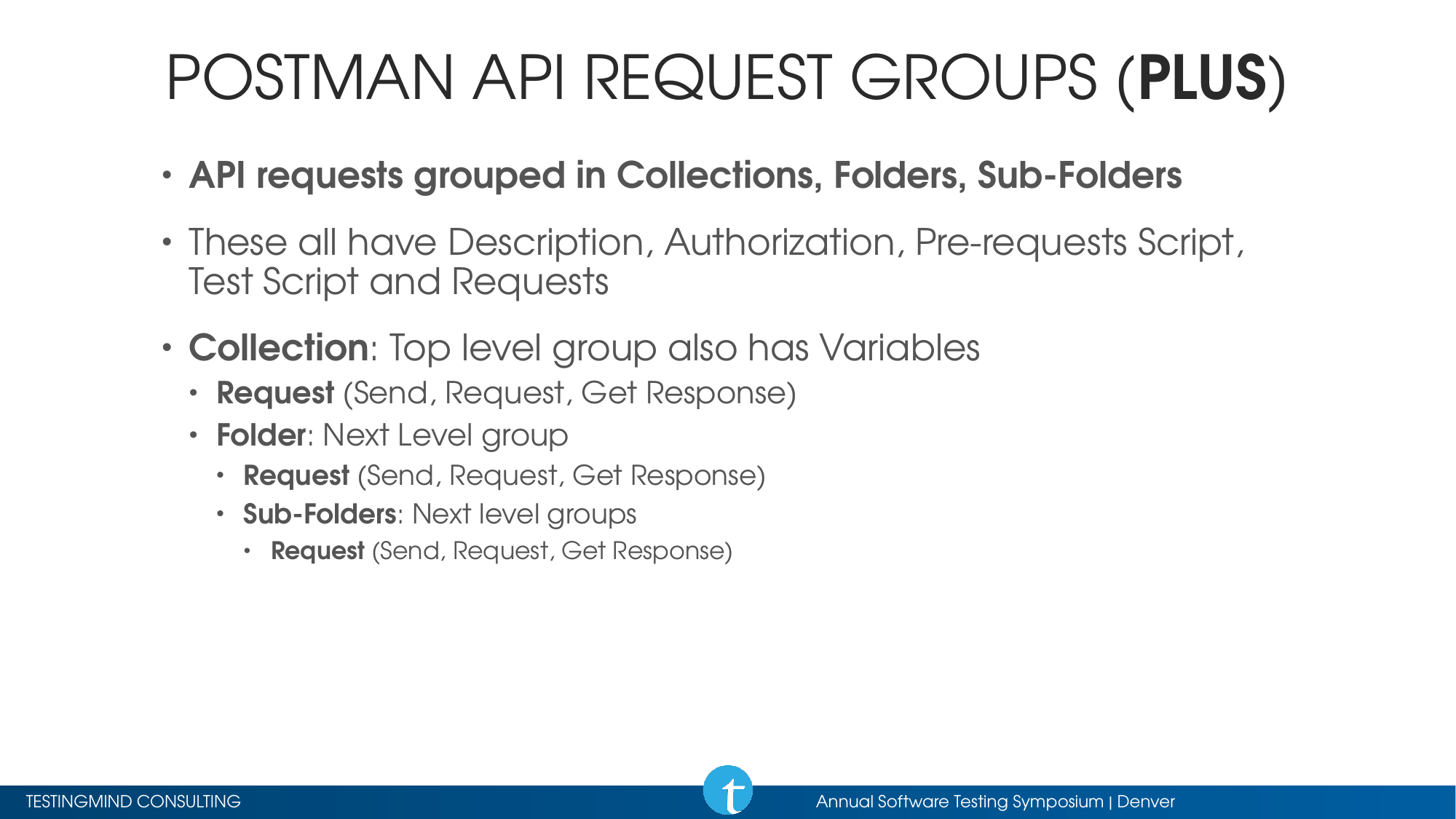

# Postman API request Groups (PLUS)
API requests grouped in Collections, Folders, Sub-Folders
These all have Description, Authorization, Pre-requests Script, Test Script and Requests
Collection: Top level group also has Variables
Request (Send, Request, Get Response)
Folder: Next Level group
Request (Send, Request, Get Response)
Sub-Folders: Next level groups
Request (Send, Request, Get Response)